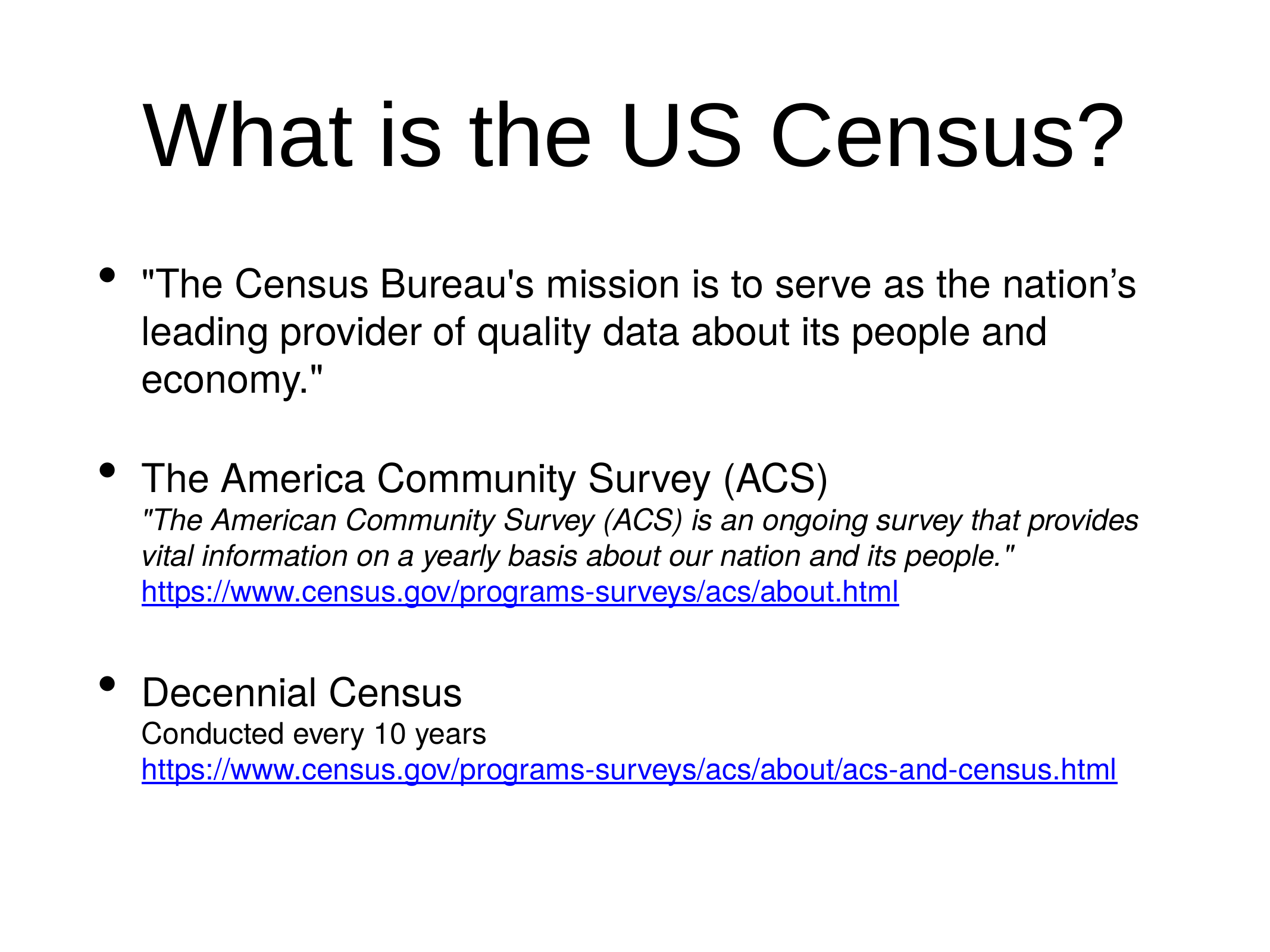

# What is the US Census?
"The Census Bureau's mission is to serve as the nation’s leading provider of quality data about its people and economy."
The America Community Survey (ACS)
"The American Community Survey (ACS) is an ongoing survey that provides vital information on a yearly basis about our nation and its people."
https://www.census.gov/programs-surveys/acs/about.html
Decennial Census
Conducted every 10 years
https://www.census.gov/programs-surveys/acs/about/acs-and-census.html